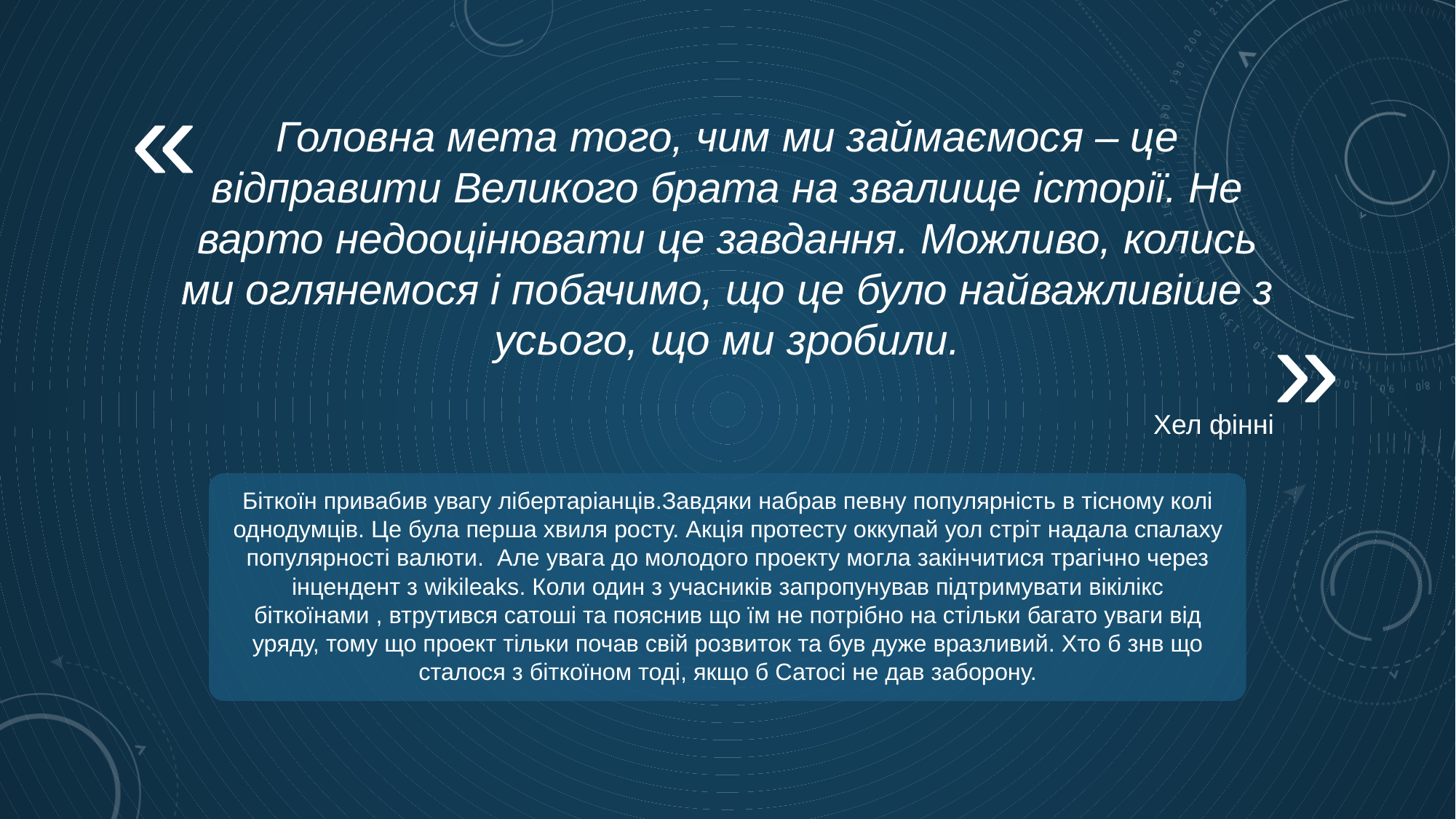

# Головна мета того, чим ми займаємося – це відправити Великого брата на звалище історії. Не варто недооцінювати це завдання. Можливо, колись ми оглянемося і побачимо, що це було найважливіше з усього, що ми зробили.
Хел фінні
Біткоїн привабив увагу лібертаріанців.Завдяки набрав певну популярність в тісному колі однодумців. Це була перша хвиля росту. Акція протесту оккупай уол стріт надала спалаху популярності валюти.  Але увага до молодого проекту могла закінчитися трагічно через інцендент з wikileaks. Коли один з учасників запропунував підтримувати вікілікс біткоїнами , втрутився сатоші та пояснив що їм не потрібно на стільки багато уваги від уряду, тому що проект тільки почав свій розвиток та був дуже вразливий. Хто б знв що сталося з біткоїном тоді, якщо б Сатосі не дав заборону.